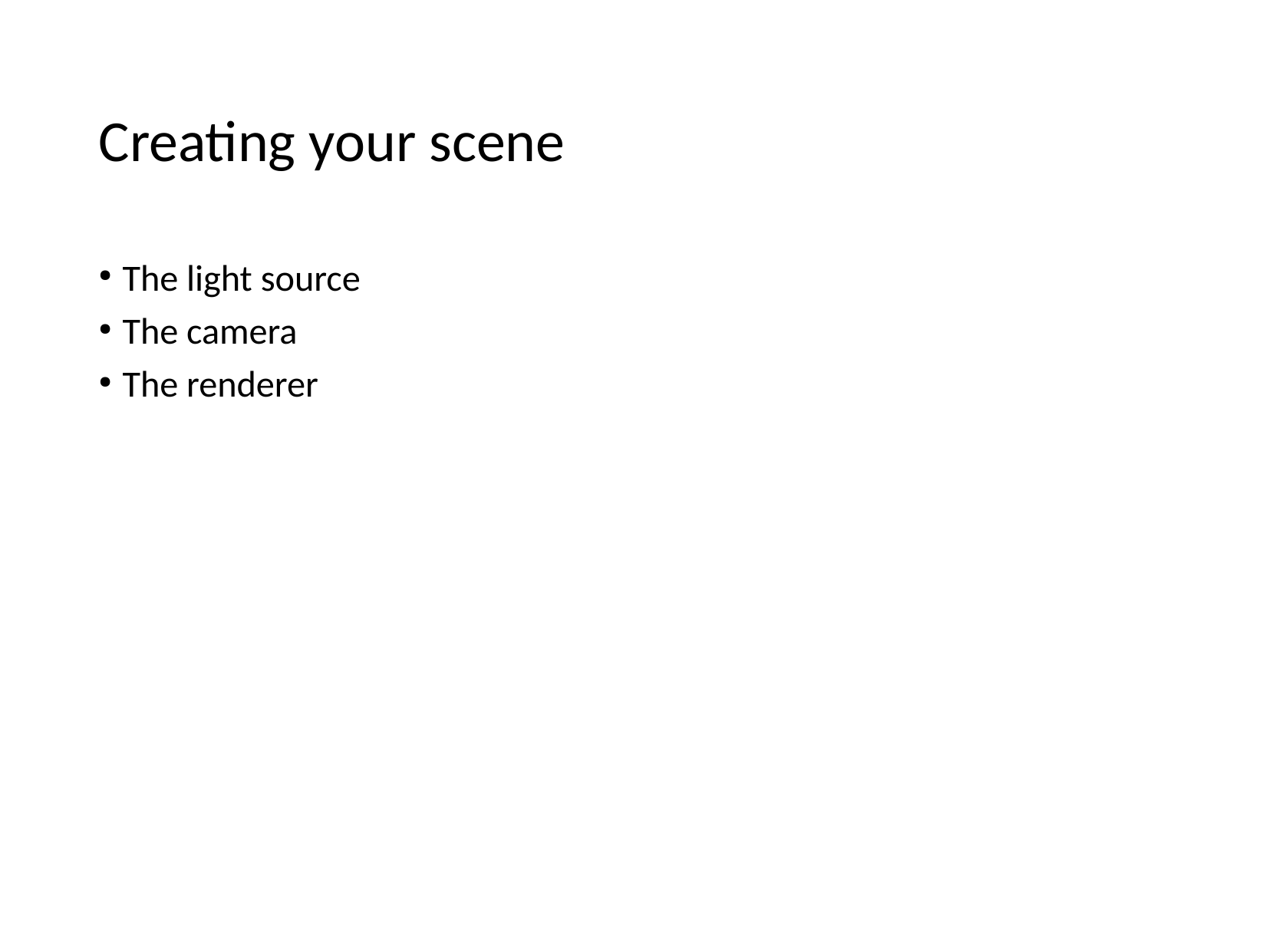

# Creating your scene
The light source
The camera
The renderer